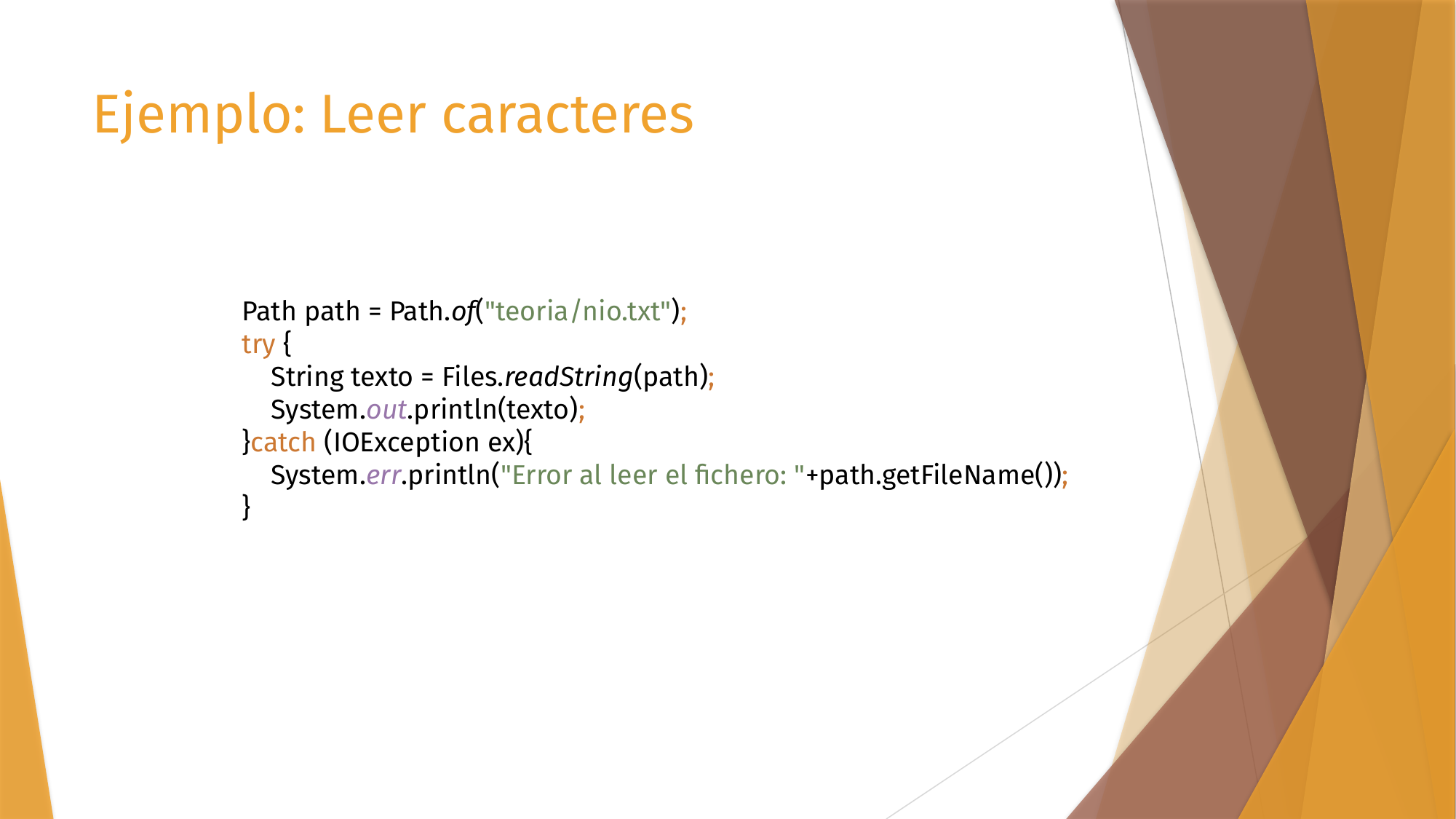

# Ejemplo: Leer caracteres
Path path = Path.of("teoria/nio.txt");
try {
    String texto = Files.readString(path);
    System.out.println(texto);
}catch (IOException ex){
    System.err.println("Error al leer el fichero: "+path.getFileName());
}